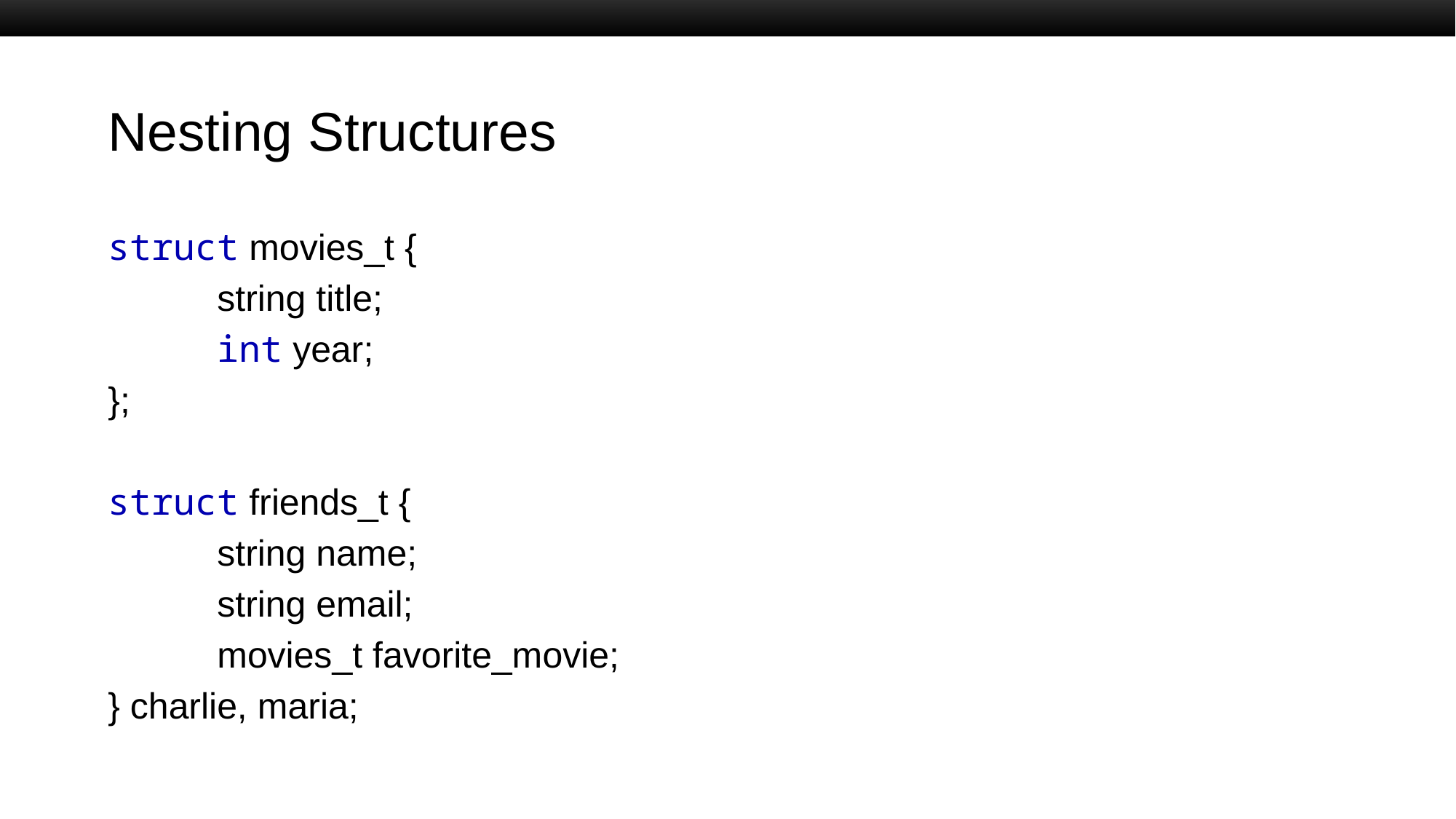

# Nesting Structures
struct movies_t {
	string title;
	int year;
};

struct friends_t {
	string name;
	string email;
	movies_t favorite_movie;
} charlie, maria;